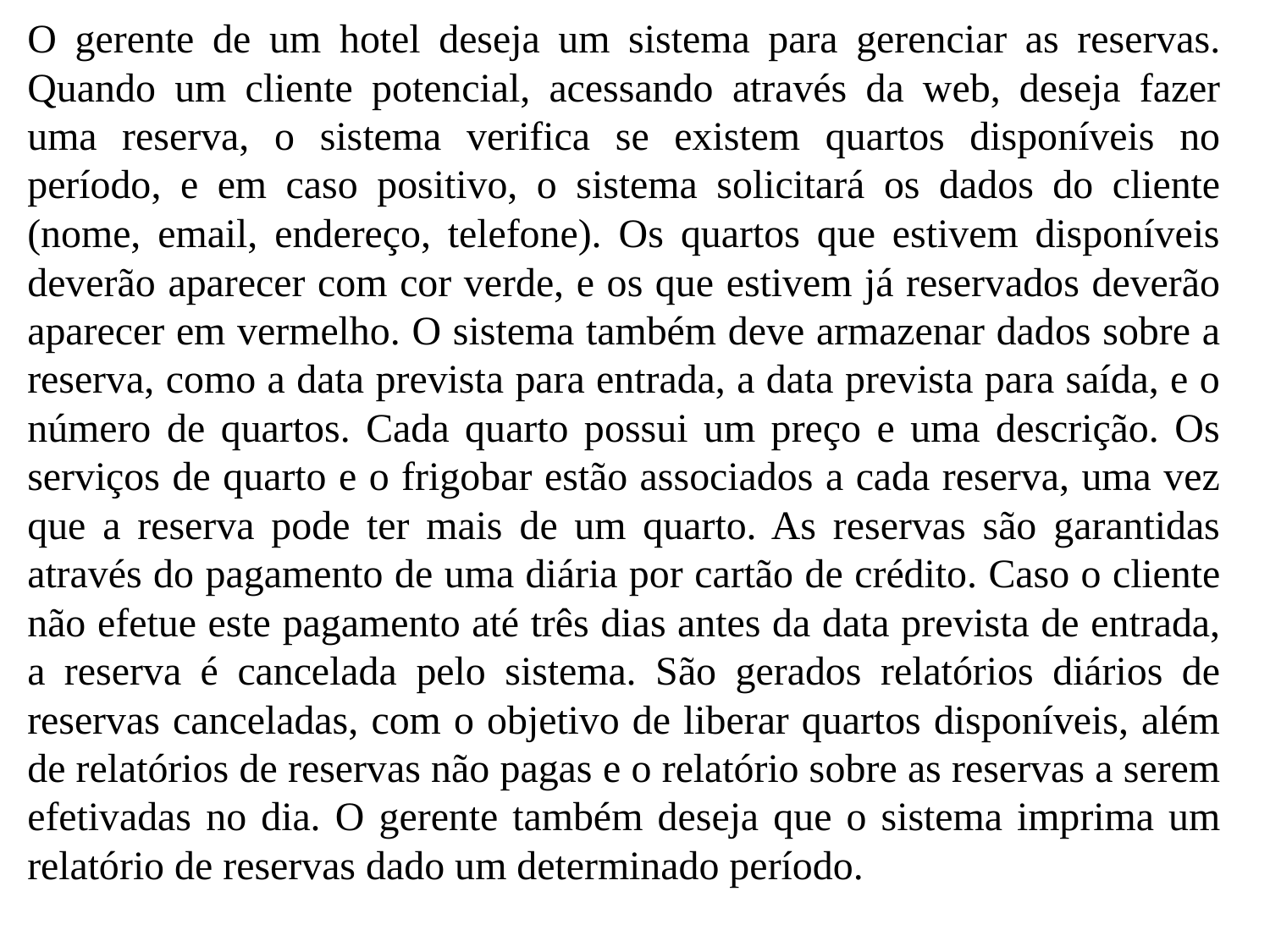

O gerente de um hotel deseja um sistema para gerenciar as reservas. Quando um cliente potencial, acessando através da web, deseja fazer uma reserva, o sistema verifica se existem quartos disponíveis no período, e em caso positivo, o sistema solicitará os dados do cliente (nome, email, endereço, telefone). Os quartos que estivem disponíveis deverão aparecer com cor verde, e os que estivem já reservados deverão aparecer em vermelho. O sistema também deve armazenar dados sobre a reserva, como a data prevista para entrada, a data prevista para saída, e o número de quartos. Cada quarto possui um preço e uma descrição. Os serviços de quarto e o frigobar estão associados a cada reserva, uma vez que a reserva pode ter mais de um quarto. As reservas são garantidas através do pagamento de uma diária por cartão de crédito. Caso o cliente não efetue este pagamento até três dias antes da data prevista de entrada, a reserva é cancelada pelo sistema. São gerados relatórios diários de reservas canceladas, com o objetivo de liberar quartos disponíveis, além de relatórios de reservas não pagas e o relatório sobre as reservas a serem efetivadas no dia. O gerente também deseja que o sistema imprima um relatório de reservas dado um determinado período.